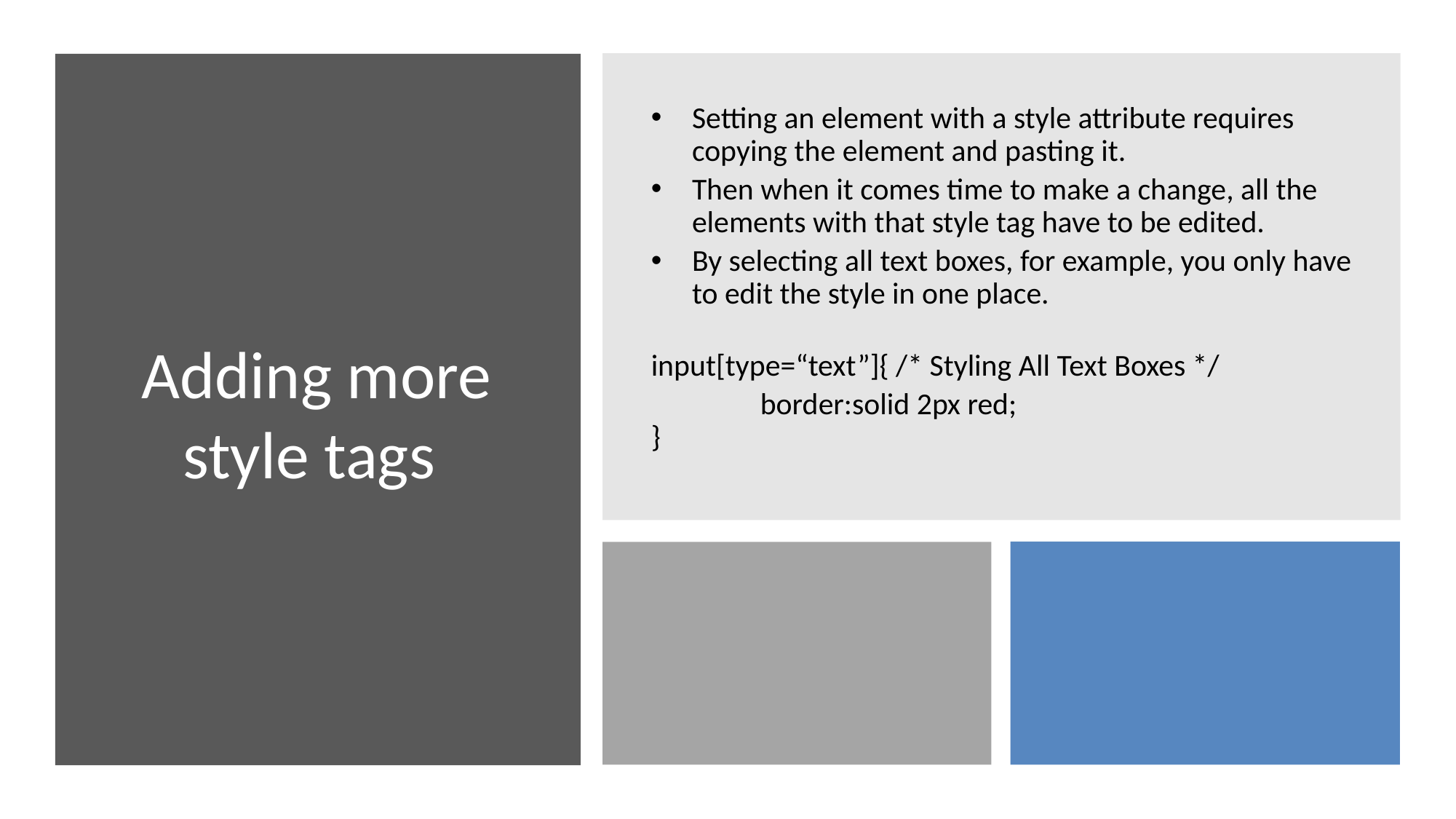

# Adding more style tags
Setting an element with a style attribute requires copying the element and pasting it.
Then when it comes time to make a change, all the elements with that style tag have to be edited.
By selecting all text boxes, for example, you only have to edit the style in one place.
input[type=“text”]{ /* Styling All Text Boxes */
	border:solid 2px red;
}